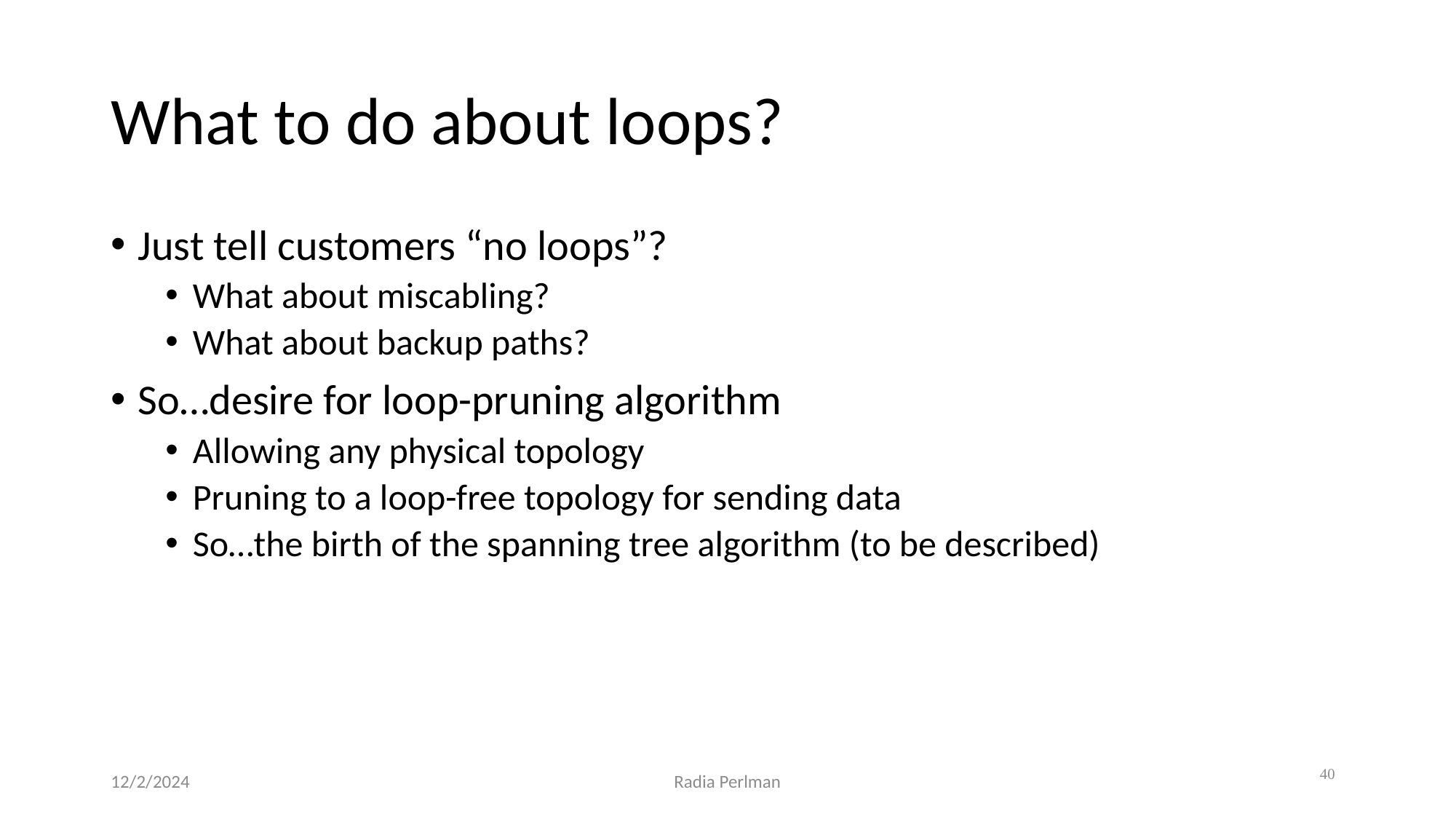

# What to do about loops?
Just tell customers “no loops”?
What about miscabling?
What about backup paths?
So…desire for loop-pruning algorithm
Allowing any physical topology
Pruning to a loop-free topology for sending data
So…the birth of the spanning tree algorithm (to be described)
40
12/2/2024
Radia Perlman